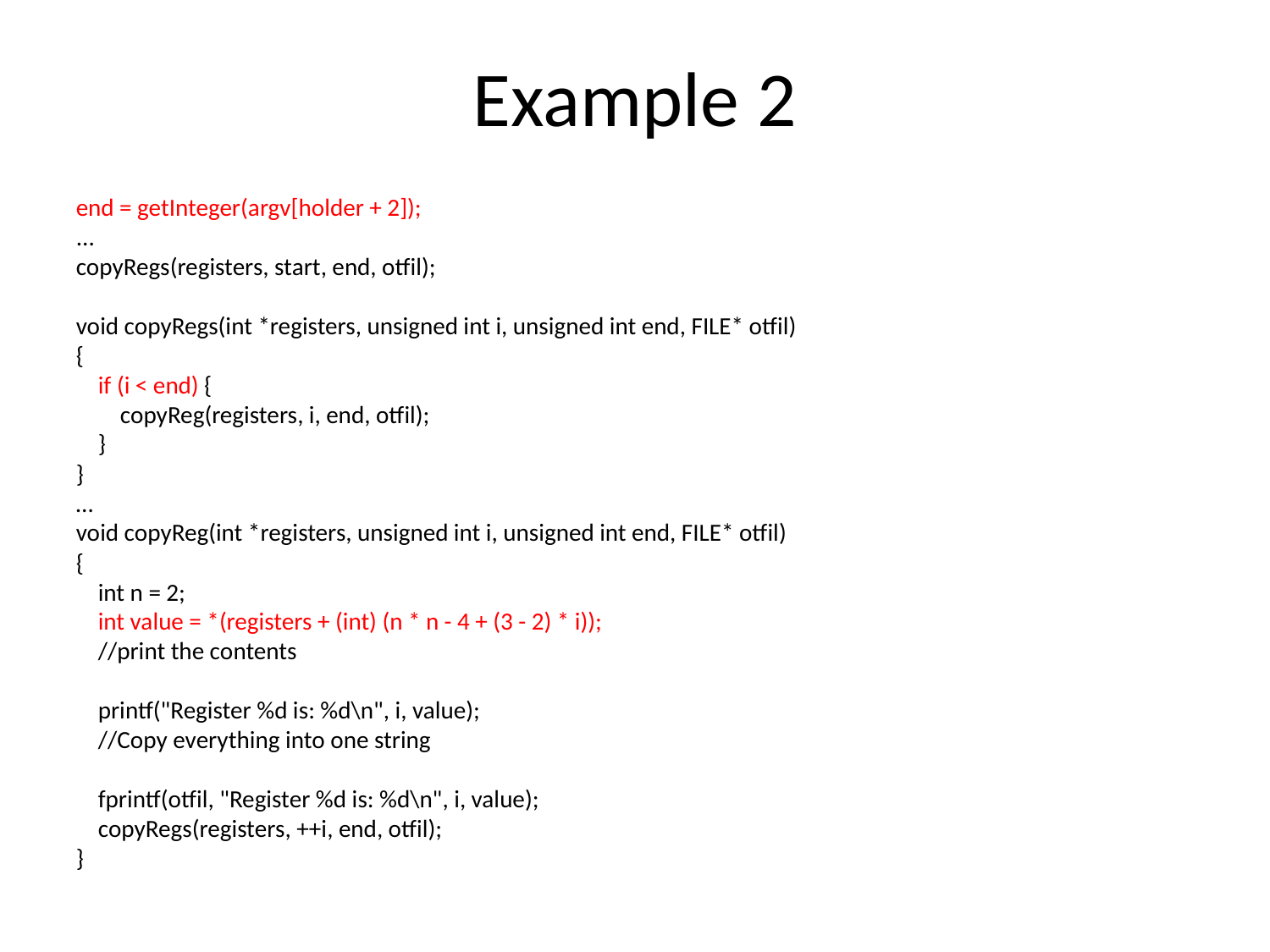

# Example 2
end = getInteger(argv[holder + 2]);
...
copyRegs(registers, start, end, otfil);

void copyRegs(int *registers, unsigned int i, unsigned int end, FILE* otfil)
{
    if (i < end) {
        copyReg(registers, i, end, otfil);
    }
}
…
void copyReg(int *registers, unsigned int i, unsigned int end, FILE* otfil)
{
    int n = 2;
    int value = *(registers + (int) (n * n - 4 + (3 - 2) * i));
    //print the contents
    printf("Register %d is: %d\n", i, value);
    //Copy everything into one string
    fprintf(otfil, "Register %d is: %d\n", i, value);
    copyRegs(registers, ++i, end, otfil);
}